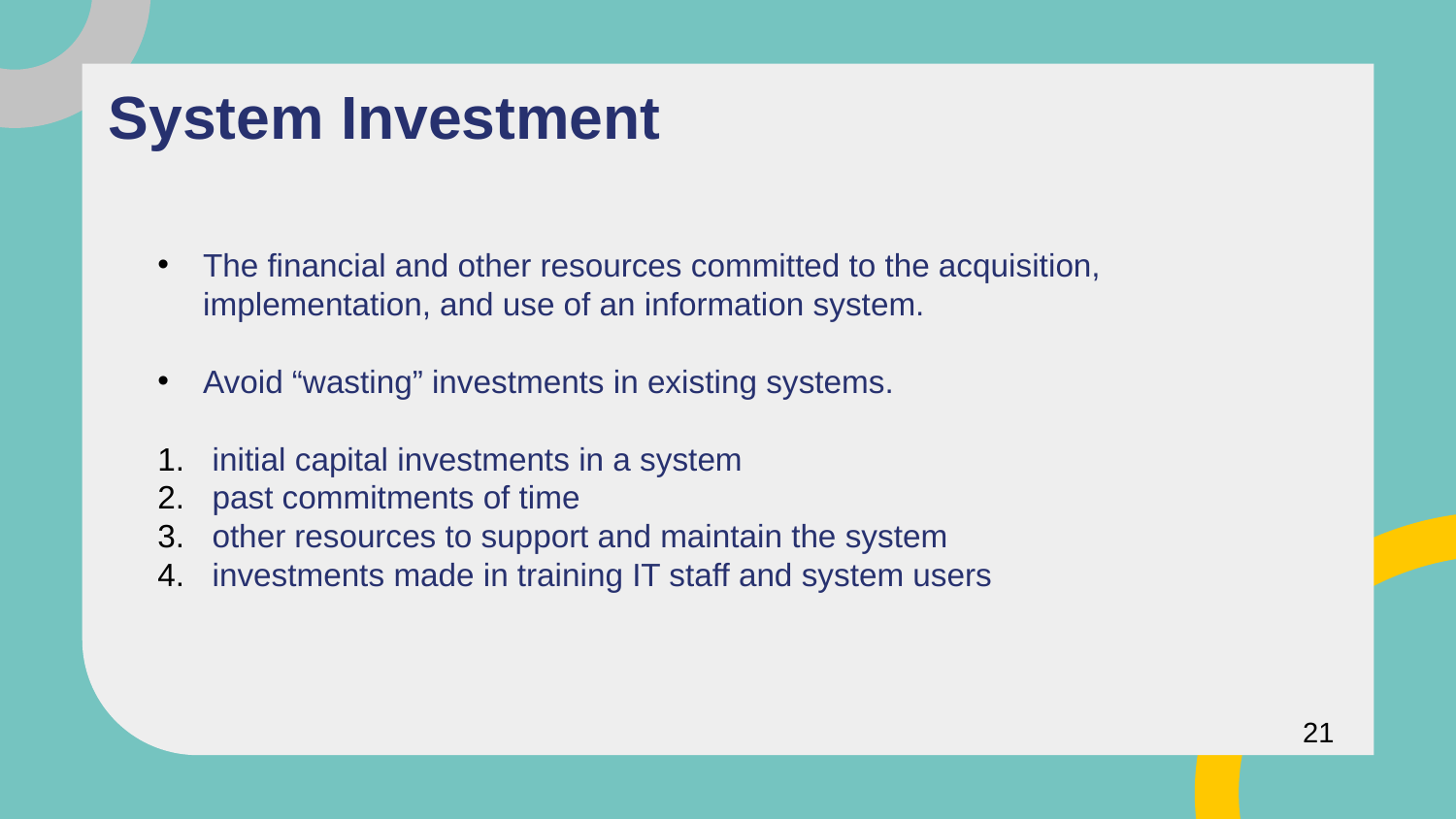

System Investment
The financial and other resources committed to the acquisition, implementation, and use of an information system.

Avoid “wasting” investments in existing systems.

initial capital investments in a system
past commitments of time
other resources to support and maintain the system
investments made in training IT staff and system users
21